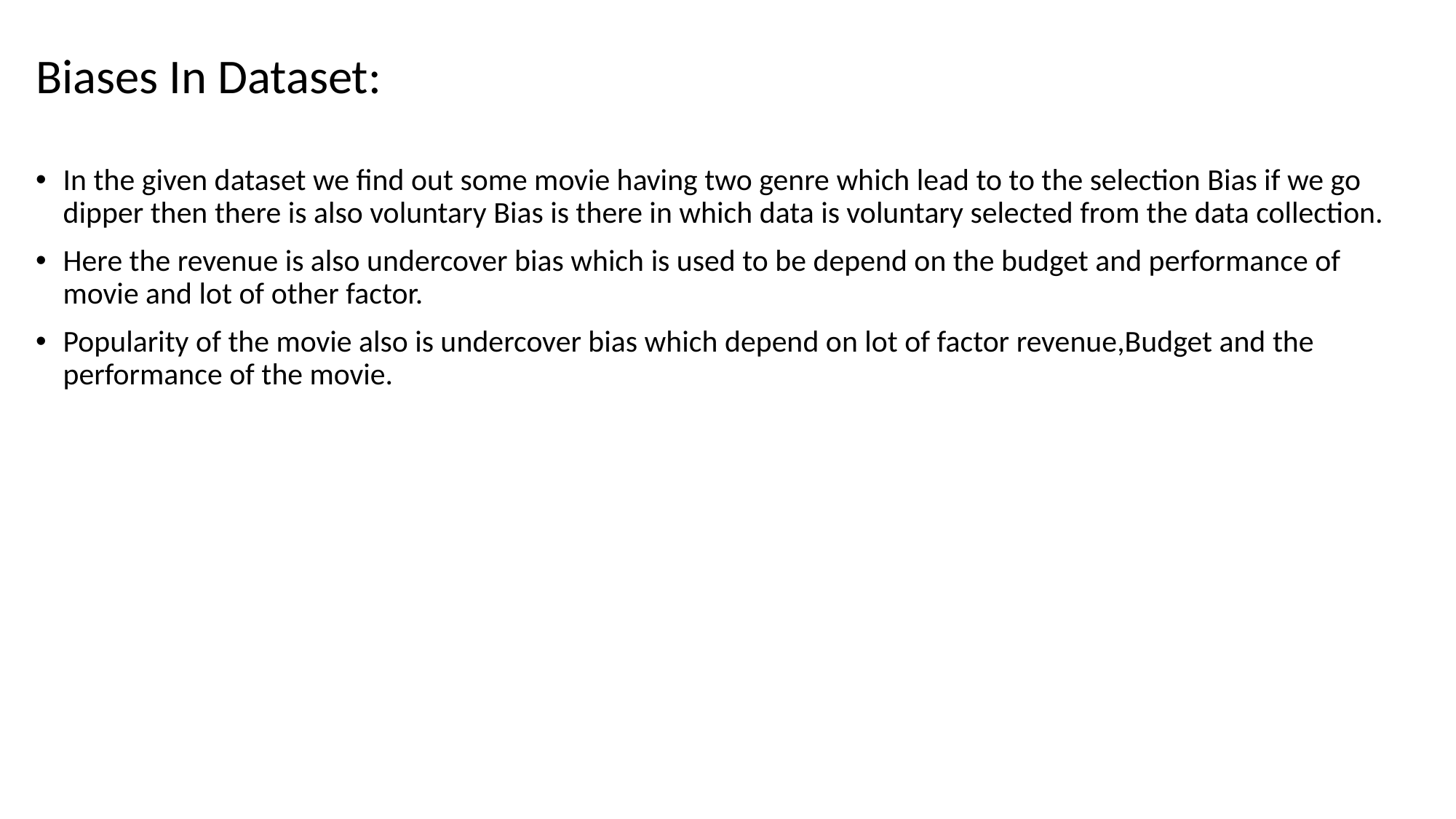

# Biases In Dataset:
In the given dataset we find out some movie having two genre which lead to to the selection Bias if we go dipper then there is also voluntary Bias is there in which data is voluntary selected from the data collection.
Here the revenue is also undercover bias which is used to be depend on the budget and performance of movie and lot of other factor.
Popularity of the movie also is undercover bias which depend on lot of factor revenue,Budget and the performance of the movie.